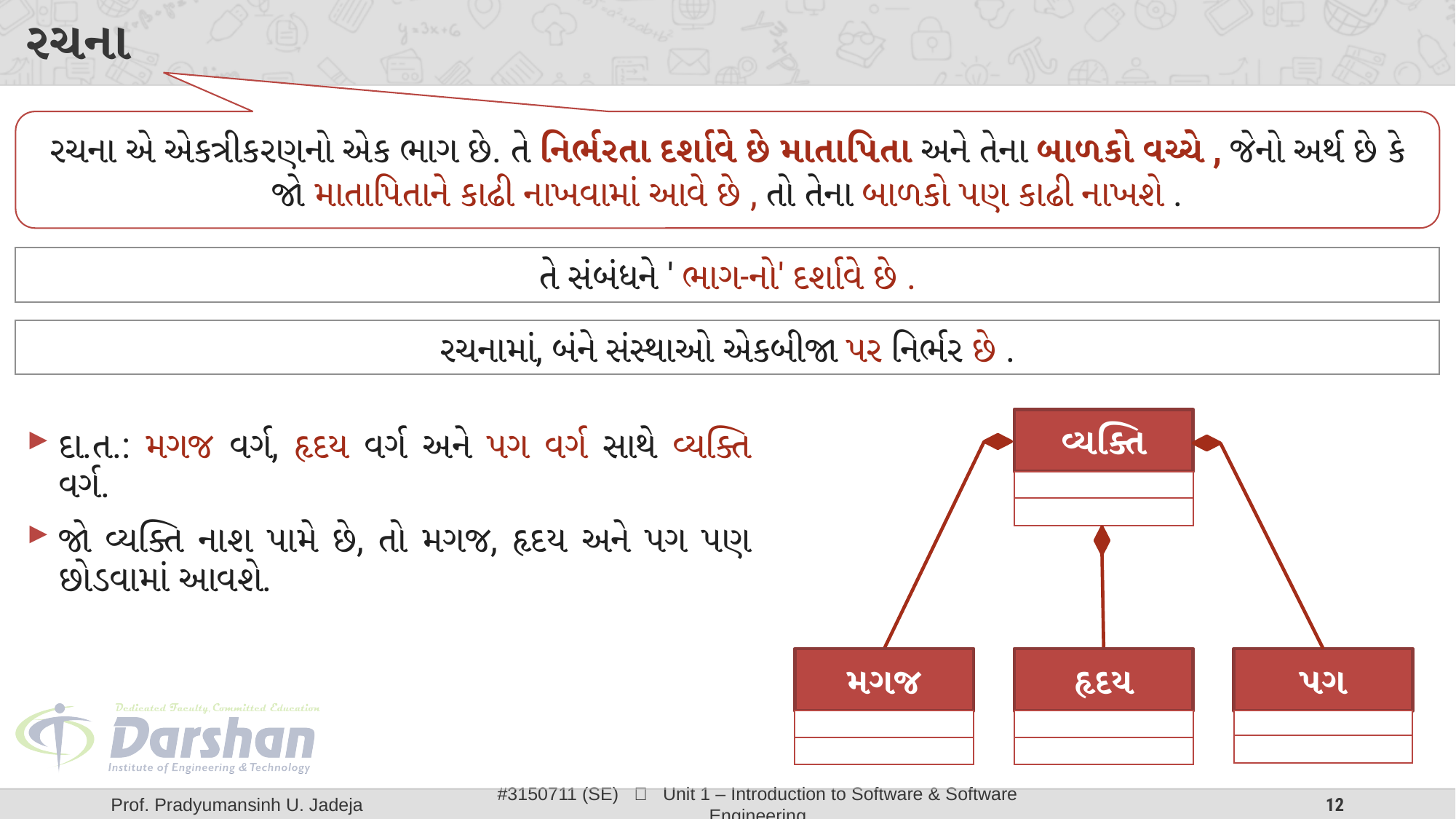

# રચના
રચના એ એકત્રીકરણનો એક ભાગ છે. તે નિર્ભરતા દર્શાવે છે માતાપિતા અને તેના બાળકો વચ્ચે , જેનો અર્થ છે કે જો માતાપિતાને કાઢી નાખવામાં આવે છે , તો તેના બાળકો પણ કાઢી નાખશે .
તે સંબંધને ' ભાગ-નો' દર્શાવે છે .
રચનામાં, બંને સંસ્થાઓ એકબીજા પર નિર્ભર છે .
વ્યક્તિ

મગજ

હૃદય

પગ

દા.ત.: મગજ વર્ગ, હૃદય વર્ગ અને પગ વર્ગ સાથે વ્યક્તિ વર્ગ.
જો વ્યક્તિ નાશ પામે છે, તો મગજ, હૃદય અને પગ પણ છોડવામાં આવશે.